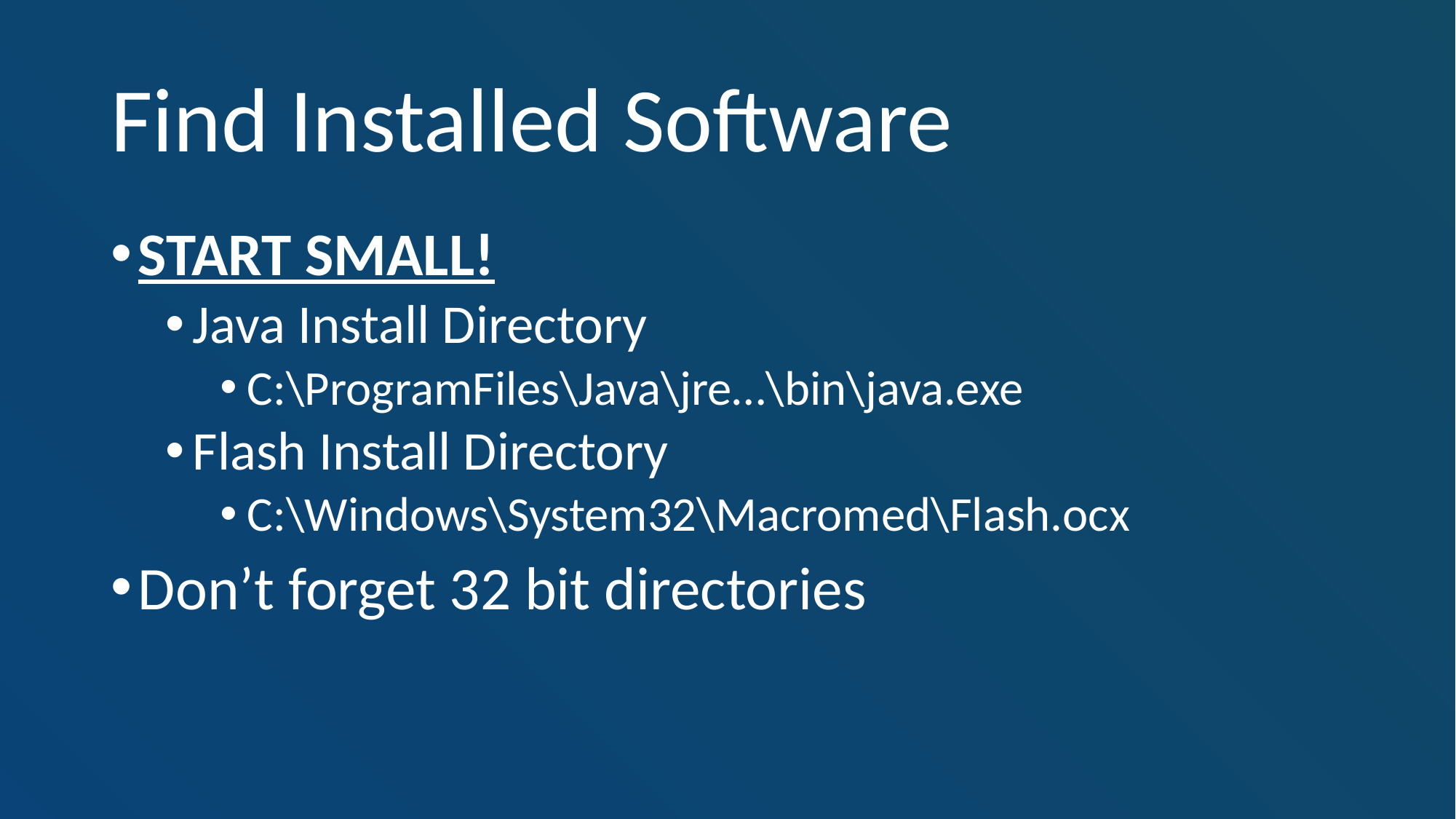

# Find Installed Software
START SMALL!
Java Install Directory
C:\ProgramFiles\Java\jre…\bin\java.exe
Flash Install Directory
C:\Windows\System32\Macromed\Flash.ocx
Don’t forget 32 bit directories